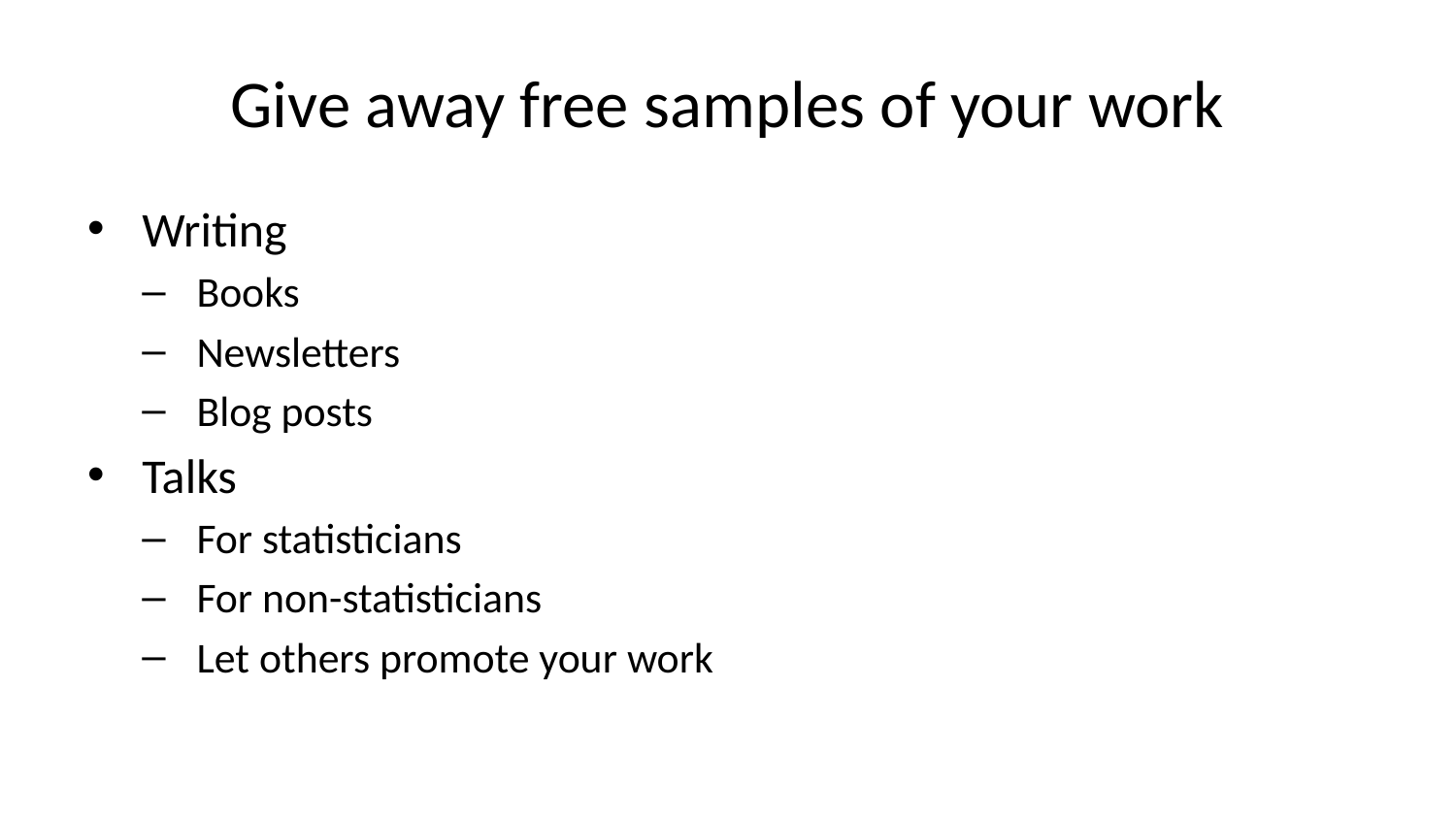

# Give away free samples of your work
Writing
Books
Newsletters
Blog posts
Talks
For statisticians
For non-statisticians
Let others promote your work